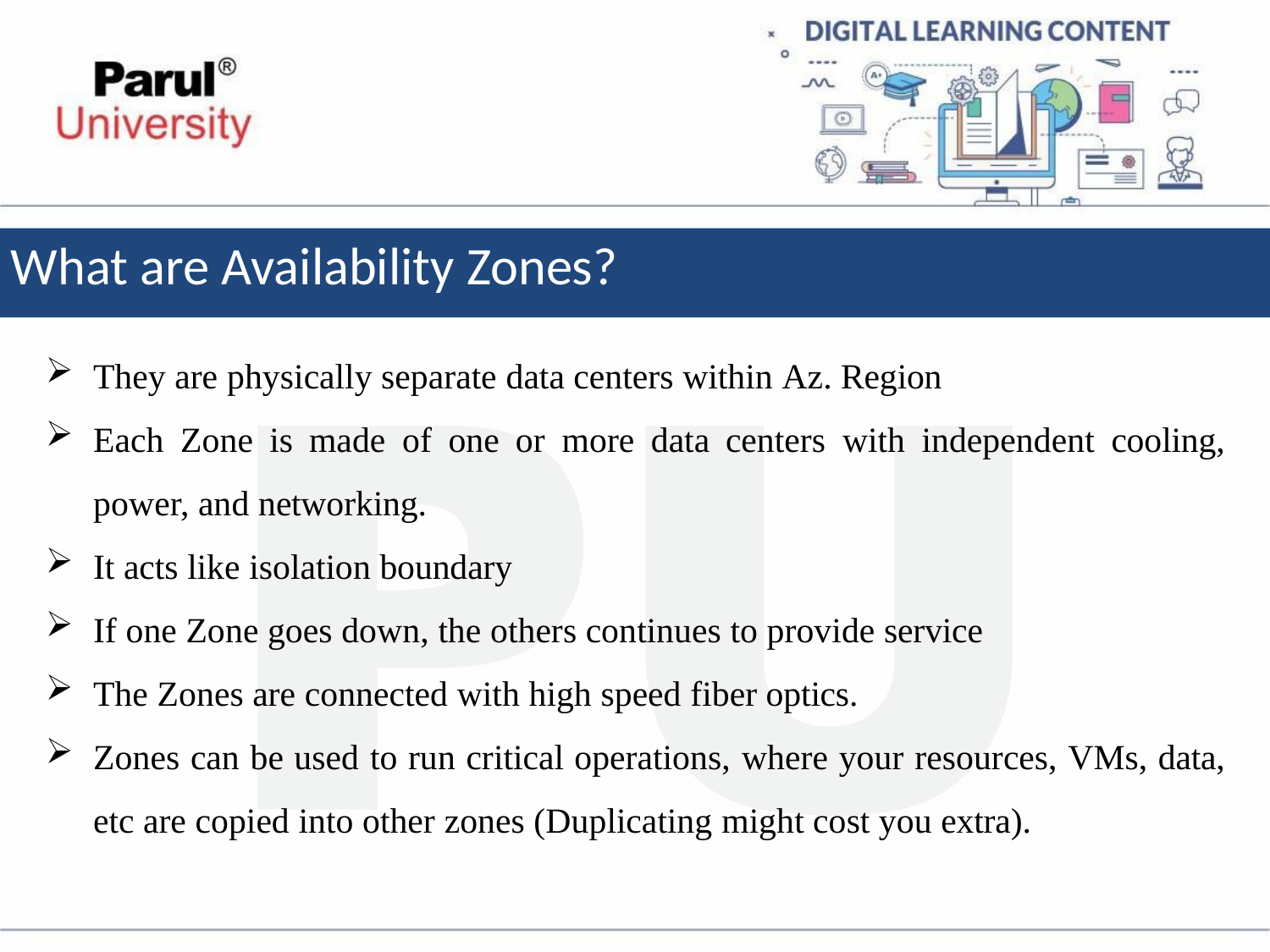

# What are Availability Zones?
They are physically separate data centers within Az. Region
Each Zone is made of one or more data centers with independent cooling, power, and networking.
It acts like isolation boundary
If one Zone goes down, the others continues to provide service
The Zones are connected with high speed fiber optics.
Zones can be used to run critical operations, where your resources, VMs, data, etc are copied into other zones (Duplicating might cost you extra).